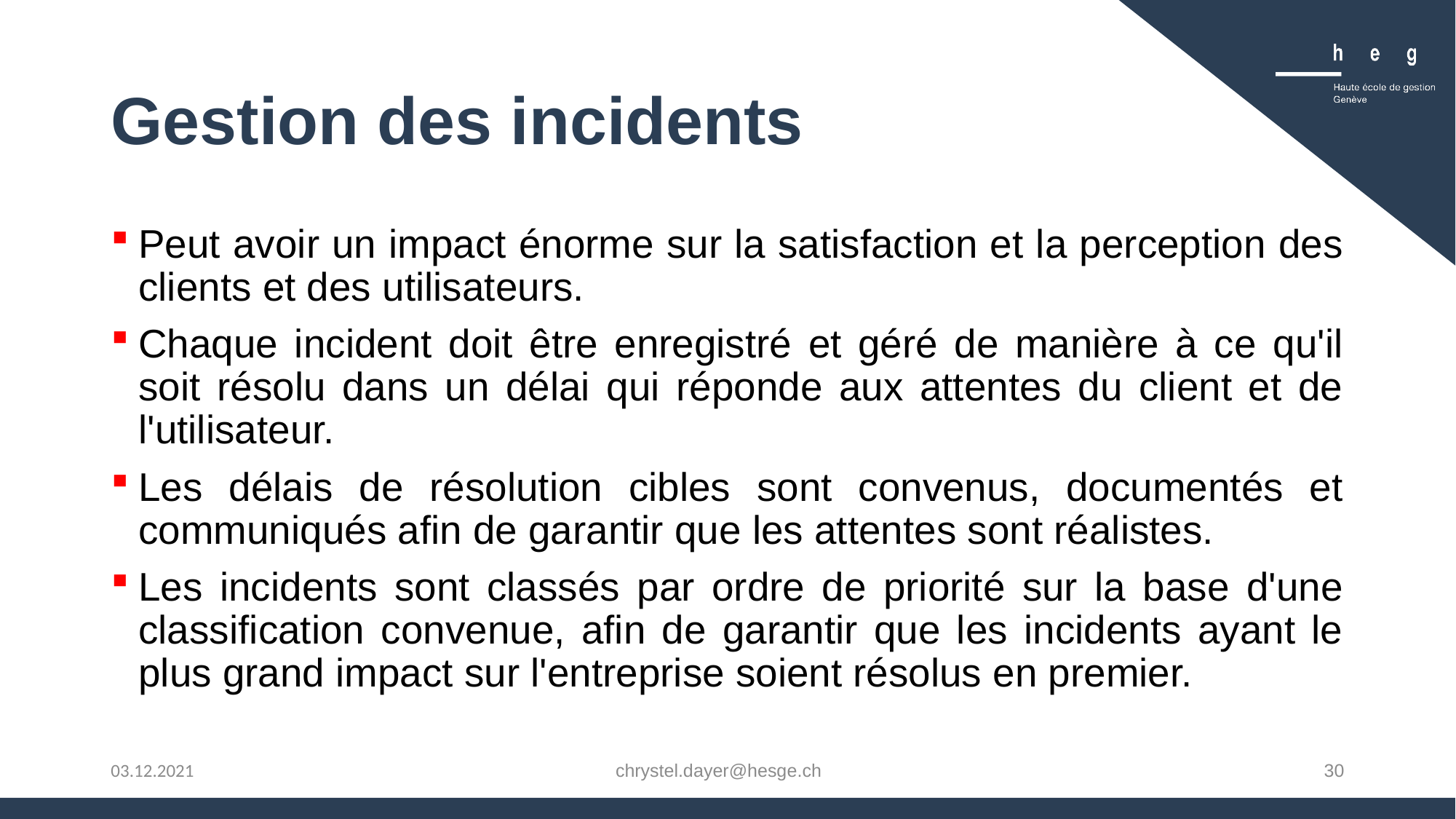

# Gestion des incidents
Peut avoir un impact énorme sur la satisfaction et la perception des clients et des utilisateurs.
Chaque incident doit être enregistré et géré de manière à ce qu'il soit résolu dans un délai qui réponde aux attentes du client et de l'utilisateur.
Les délais de résolution cibles sont convenus, documentés et communiqués afin de garantir que les attentes sont réalistes.
Les incidents sont classés par ordre de priorité sur la base d'une classification convenue, afin de garantir que les incidents ayant le plus grand impact sur l'entreprise soient résolus en premier.
chrystel.dayer@hesge.ch
30